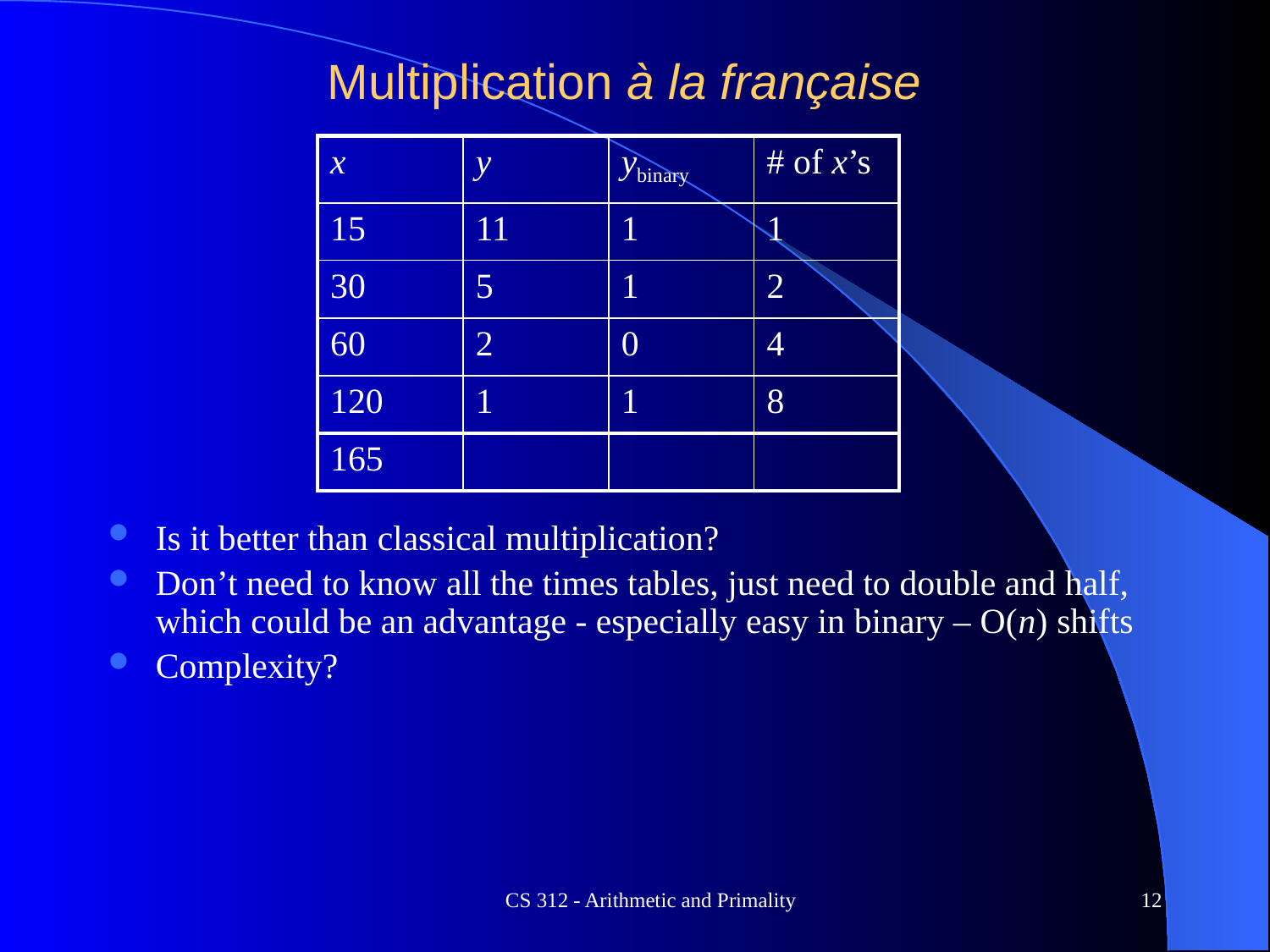

# Multiplication à la française
| x | y | ybinary | # of x’s |
| --- | --- | --- | --- |
| 15 | 11 | 1 | 1 |
| 30 | 5 | 1 | 2 |
| 60 | 2 | 0 | 4 |
| 120 | 1 | 1 | 8 |
| 165 |  |  |  |
Is it better than classical multiplication?
Don’t need to know all the times tables, just need to double and half, which could be an advantage - especially easy in binary – O(n) shifts
Complexity?
CS 312 - Arithmetic and Primality
12